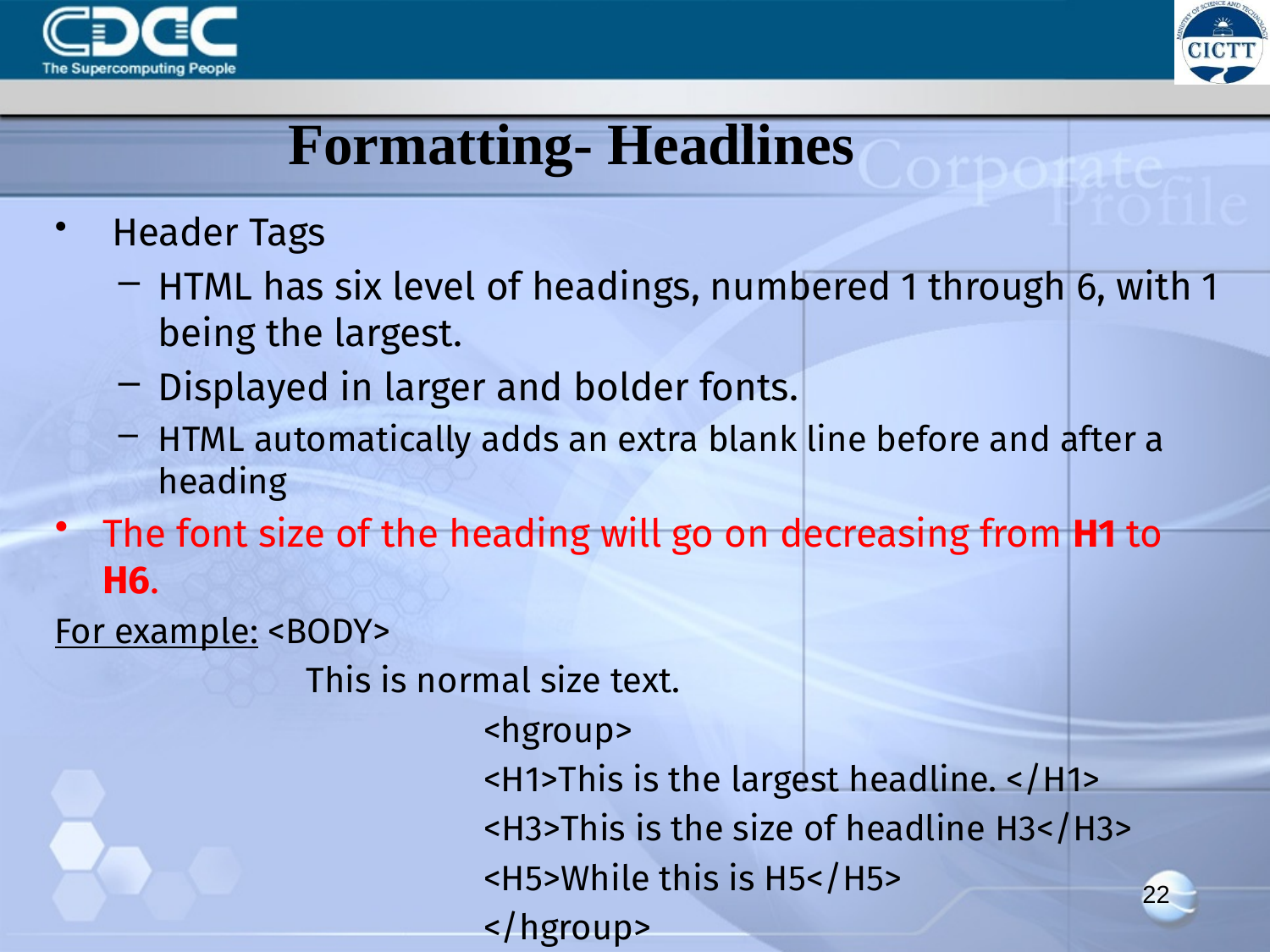

Formatting- Headlines
 Header Tags
HTML has six level of headings, numbered 1 through 6, with 1 being the largest.
Displayed in larger and bolder fonts.
HTML automatically adds an extra blank line before and after a heading
The font size of the heading will go on decreasing from H1 to H6.
For example: <BODY>
                           This is normal size text.
				<hgroup>
           			<H1>This is the largest headline. </H1>
           			<H3>This is the size of headline H3</H3>
      			<H5>While this is H5</H5>
				</hgroup>
     			    </BODY>